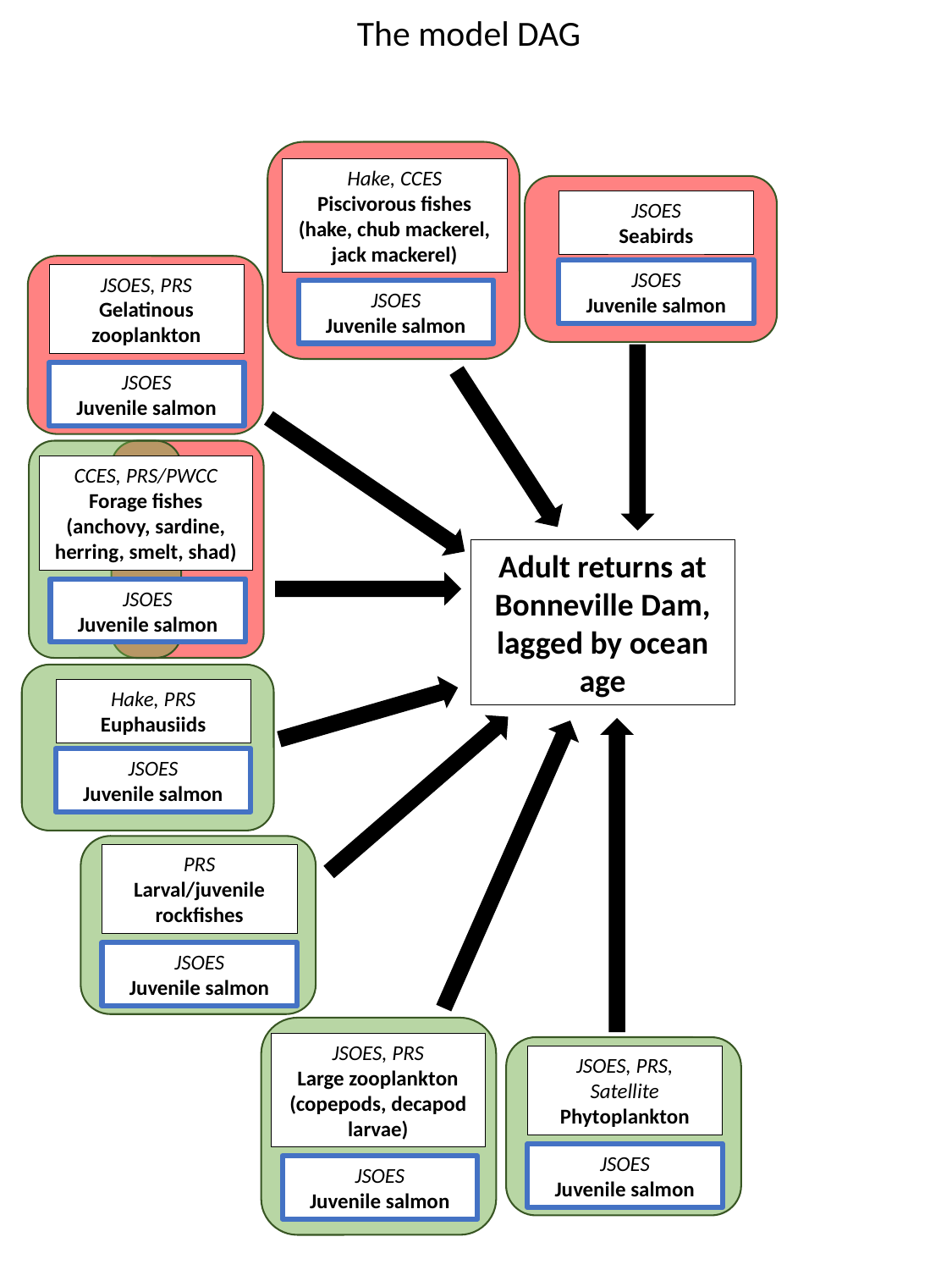

The model DAG

Hake, CCES
Piscivorous fishes (hake, chub mackerel, jack mackerel)
JSOES
Juvenile salmon

JSOES
Seabirds
JSOES
Juvenile salmon

JSOES, PRS
Gelatinous zooplankton
JSOES
Juvenile salmon

CCES, PRS/PWCC
Forage fishes (anchovy, sardine, herring, smelt, shad)

Adult returns at Bonneville Dam, lagged by ocean age

JSOES
Juvenile salmon

Hake, PRS
Euphausiids
JSOES
Juvenile salmon

PRS
Larval/juvenile rockfishes
JSOES
Juvenile salmon

JSOES, PRS
Large zooplankton (copepods, decapod larvae)
JSOES
Juvenile salmon

JSOES, PRS, Satellite
Phytoplankton
JSOES
Juvenile salmon